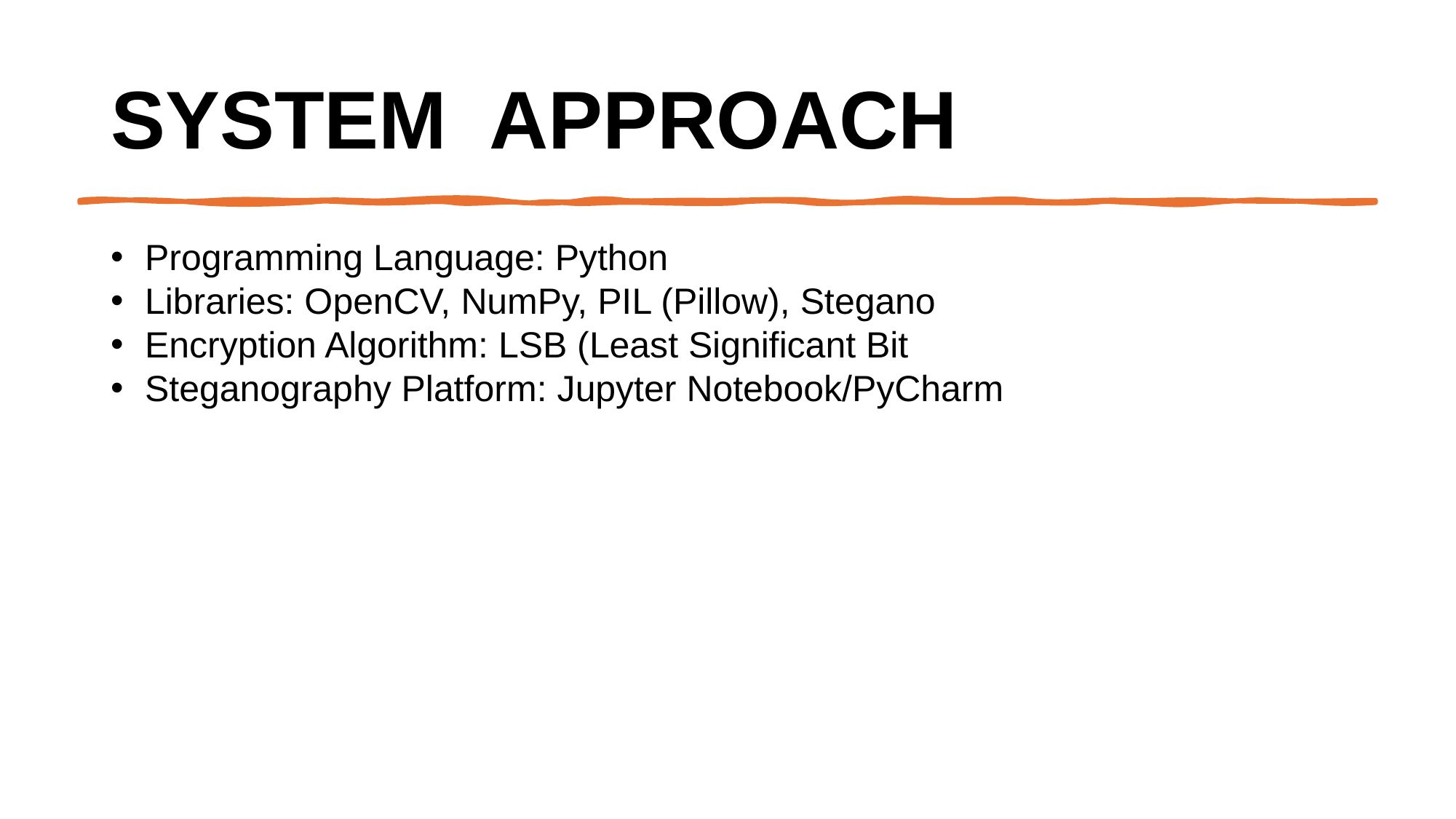

# System  Approach

Programming Language: Python
Libraries: OpenCV, NumPy, PIL (Pillow), Stegano
Encryption Algorithm: LSB (Least Significant Bit
Steganography Platform: Jupyter Notebook/PyCharm